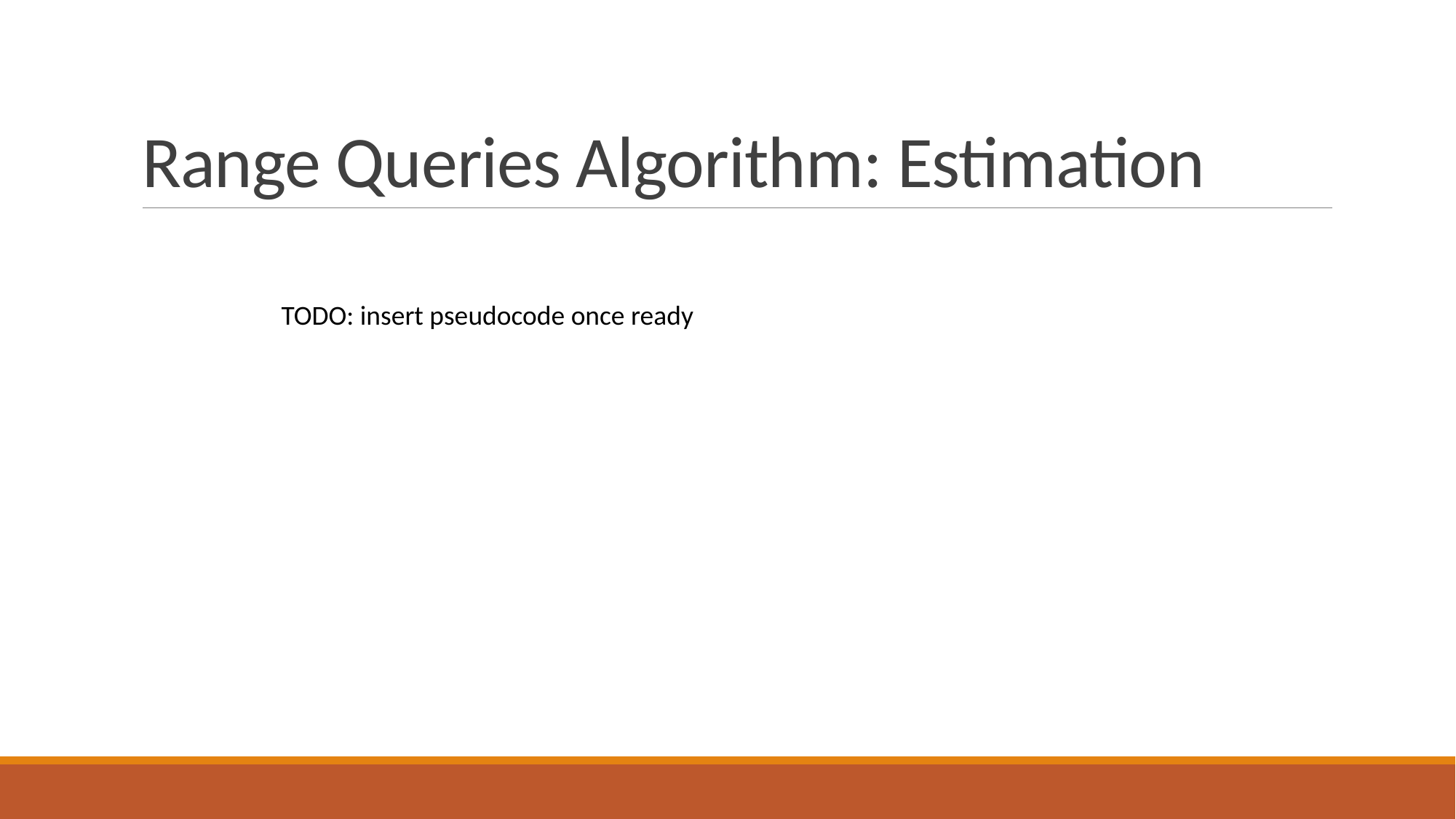

# Range Queries Algorithm: Estimation
TODO: insert pseudocode once ready